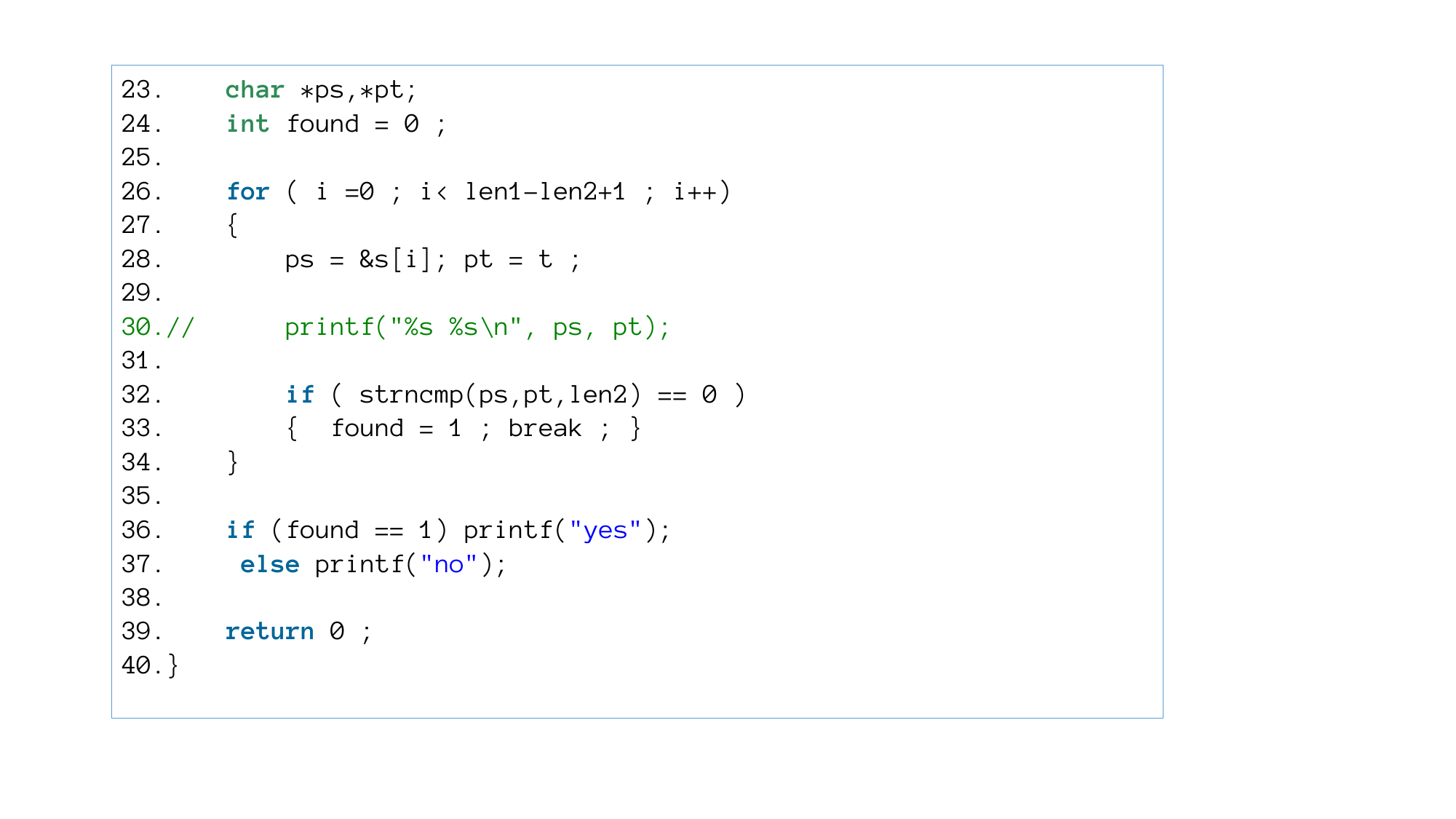

char *ps,*pt;
    int found = 0 ;

    for ( i =0 ; i< len1-len2+1 ; i++)
    {
        ps = &s[i]; pt = t ;

//      printf("%s %s\n", ps, pt);

        if ( strncmp(ps,pt,len2) == 0 )
        {  found = 1 ; break ; }
    }

    if (found == 1) printf("yes");
     else printf("no");

    return 0 ;
}